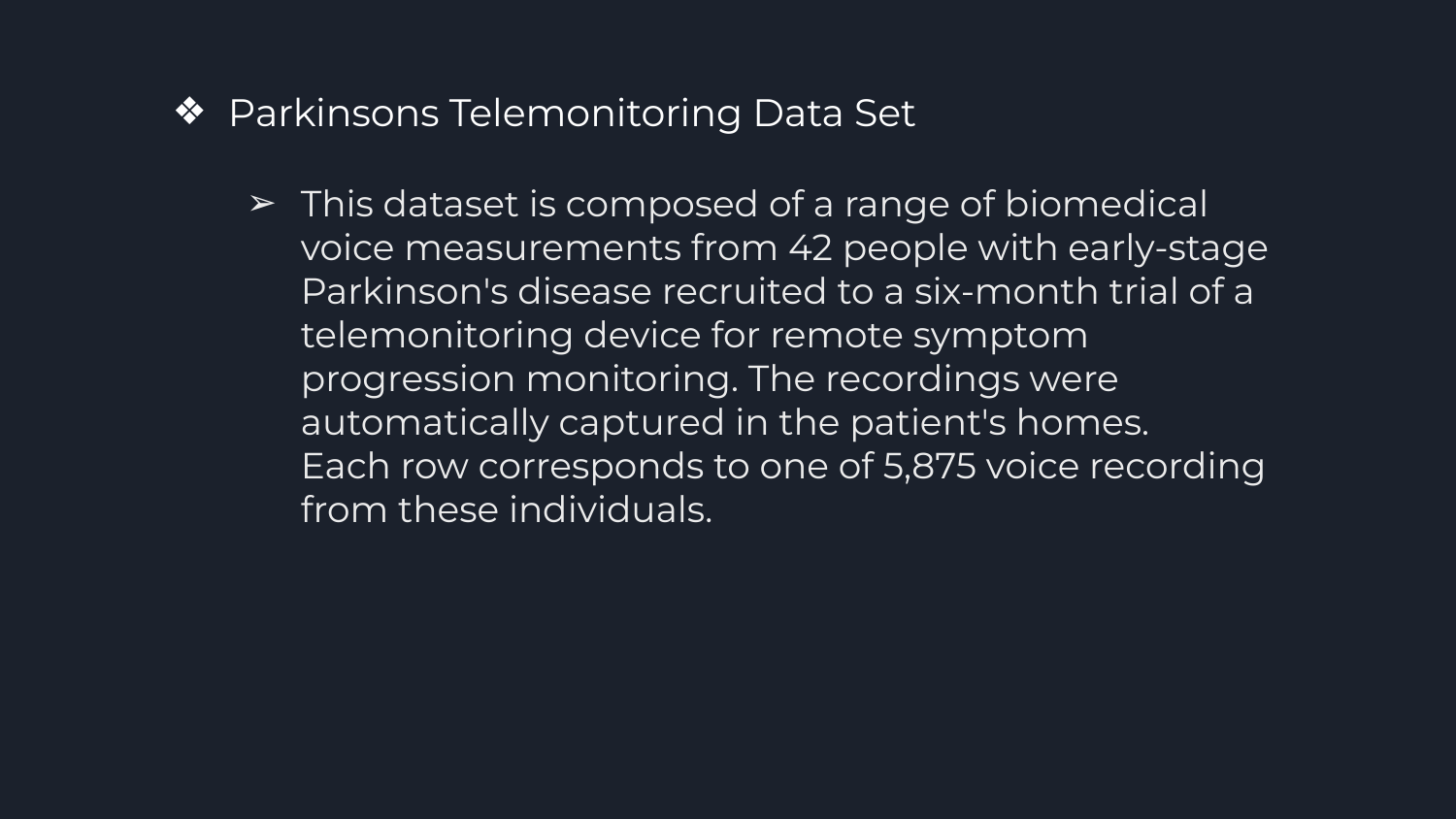

Parkinsons Telemonitoring Data Set

This dataset is composed of a range of biomedical voice measurements from 42 people with early-stage Parkinson's disease recruited to a six-month trial of a telemonitoring device for remote symptom progression monitoring. The recordings were automatically captured in the patient's homes.       Each row corresponds to one of 5,875 voice recording from these individuals.